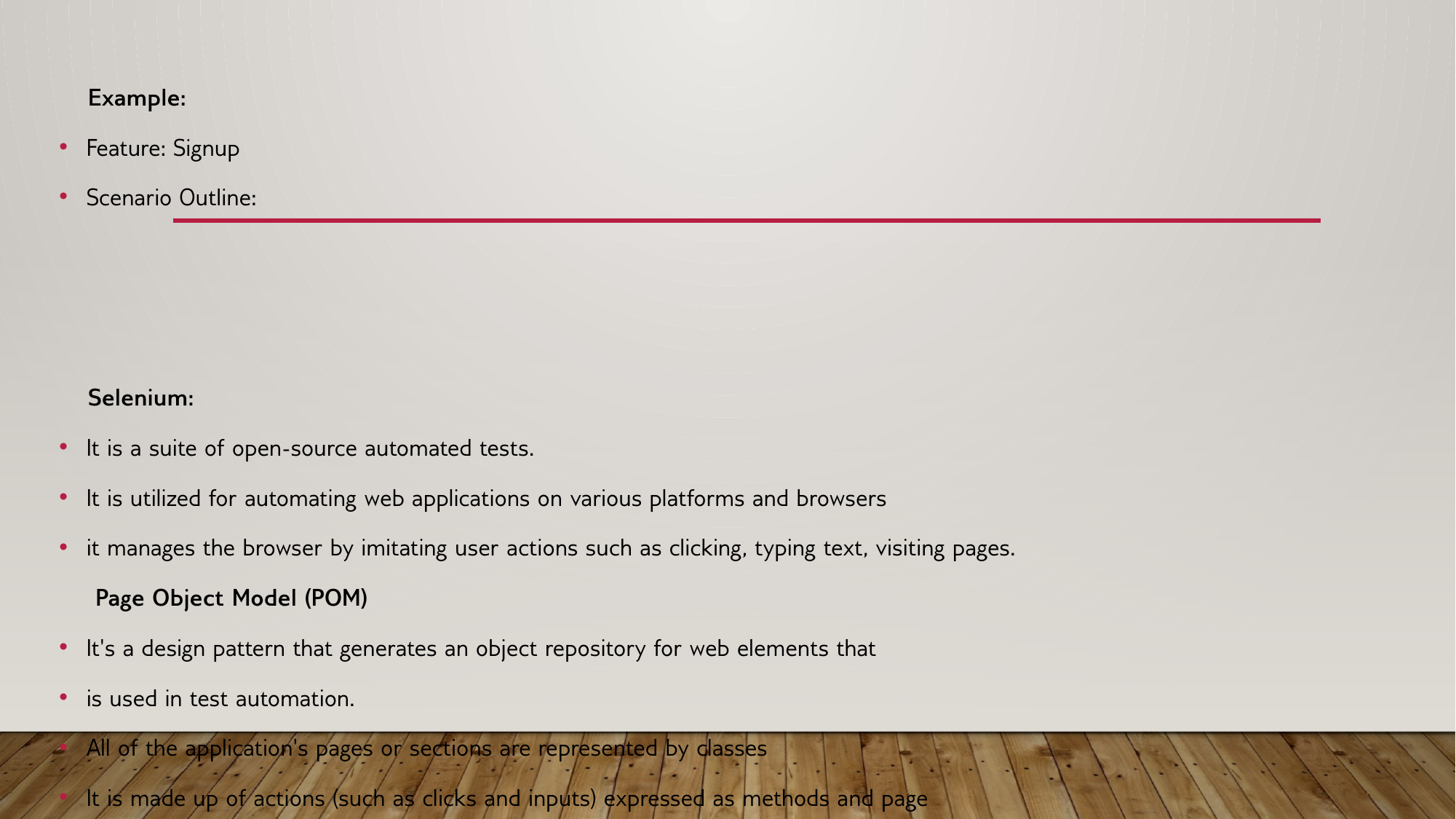

Example:
Feature: Signup
Scenario Outline:

    Selenium:
It is a suite of open-source automated tests.
It is utilized for automating web applications on various platforms and browsers
it manages the browser by imitating user actions such as clicking, typing text, visiting pages.
     Page Object Model (POM)
It's a design pattern that generates an object repository for web elements that
is used in test automation.
All of the application's pages or sections are represented by classes
It is made up of actions (such as clicks and inputs) expressed as methods and page
     elements (such as buttons, fields, etc) defined as variables